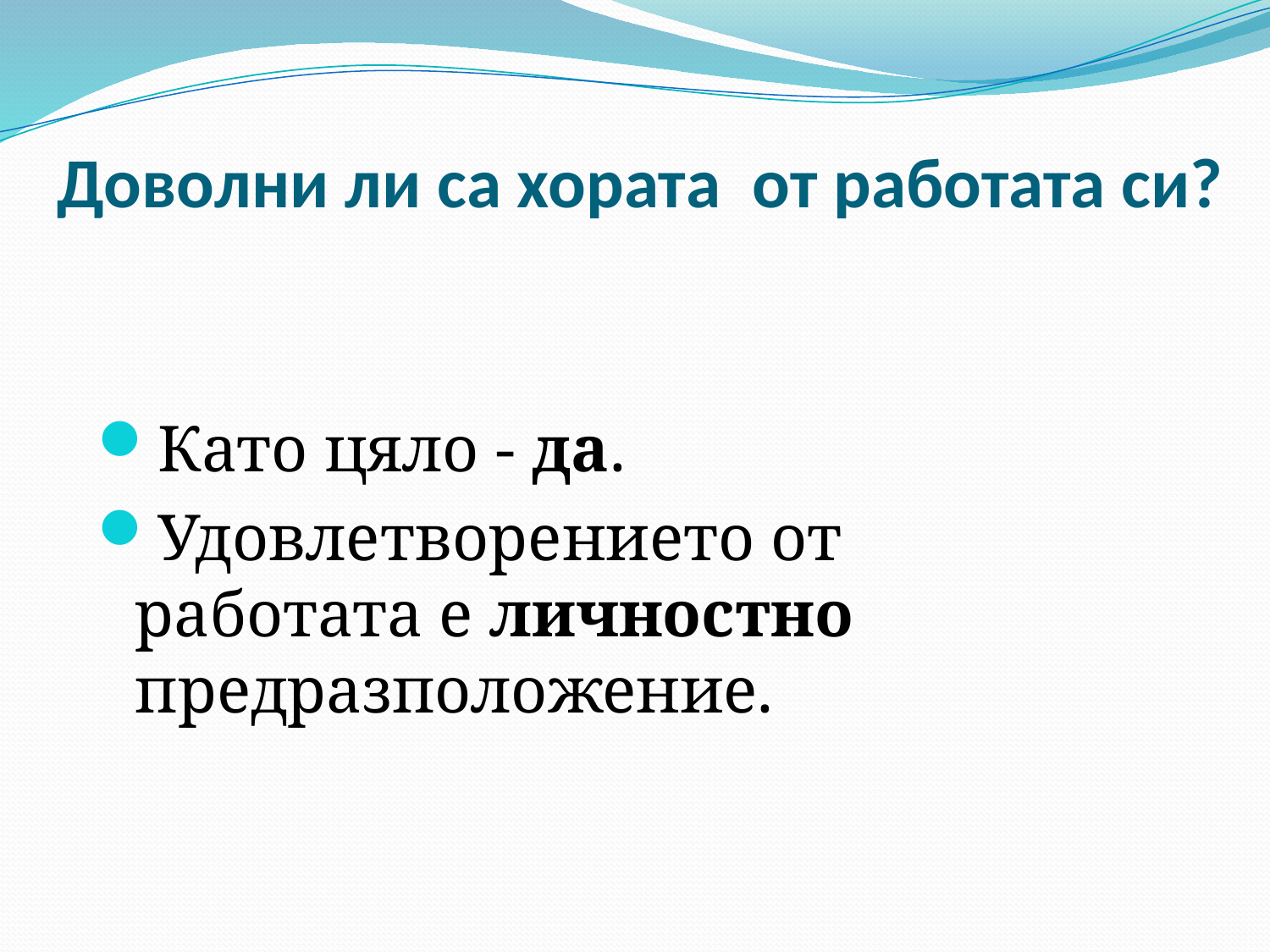

# Доволни ли са хората  от работата си?
Като цяло - да.
Удовлетворението от работата е личностно предразположение.